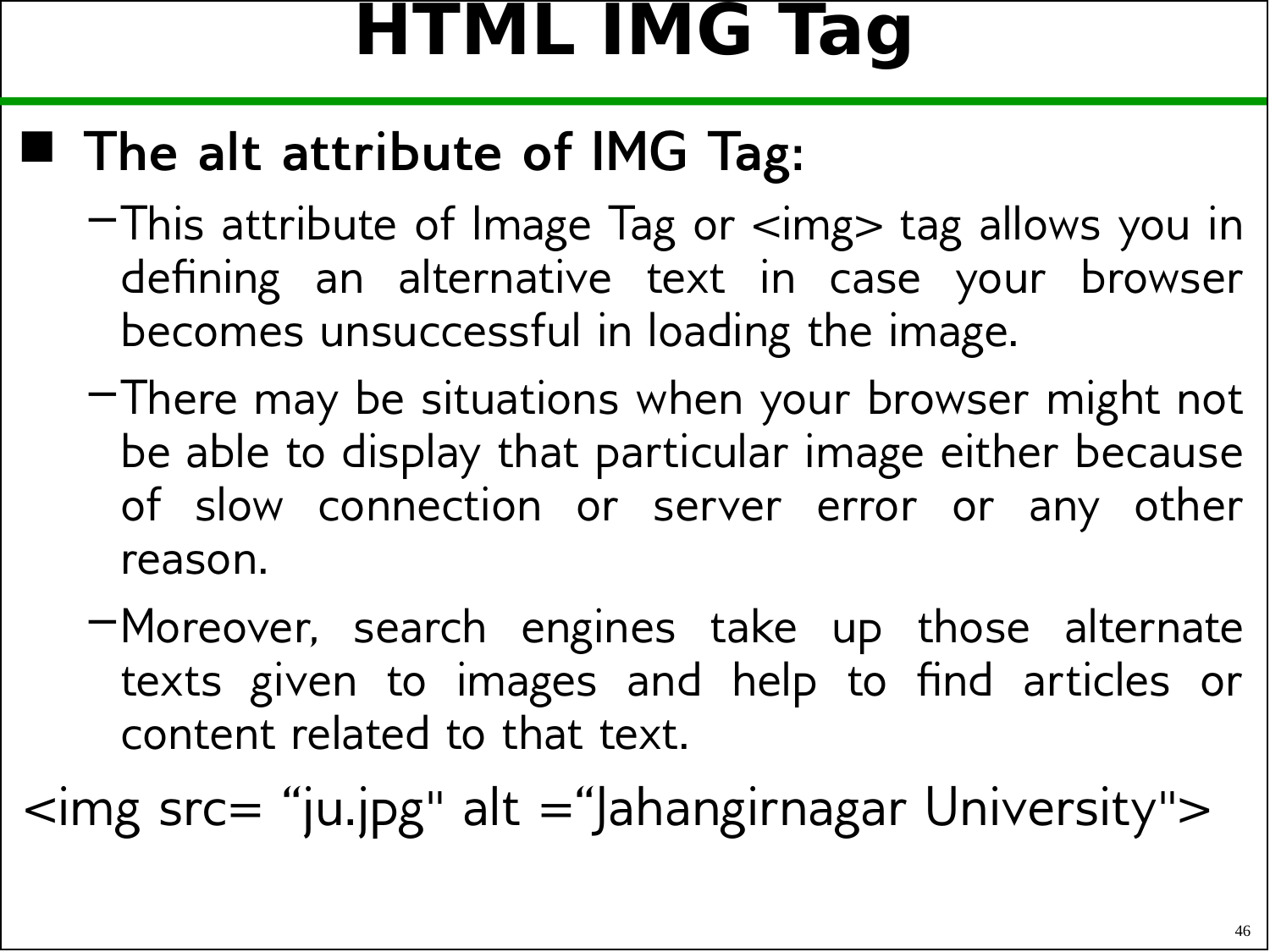

# HTML IMG Tag
 The alt attribute of IMG Tag:
This attribute of Image Tag or <img> tag allows you in defining an alternative text in case your browser becomes unsuccessful in loading the image.
There may be situations when your browser might not be able to display that particular image either because of slow connection or server error or any other reason.
Moreover, search engines take up those alternate texts given to images and help to find articles or content related to that text.
<img src= “ju.jpg" alt =“Jahangirnagar University">
46